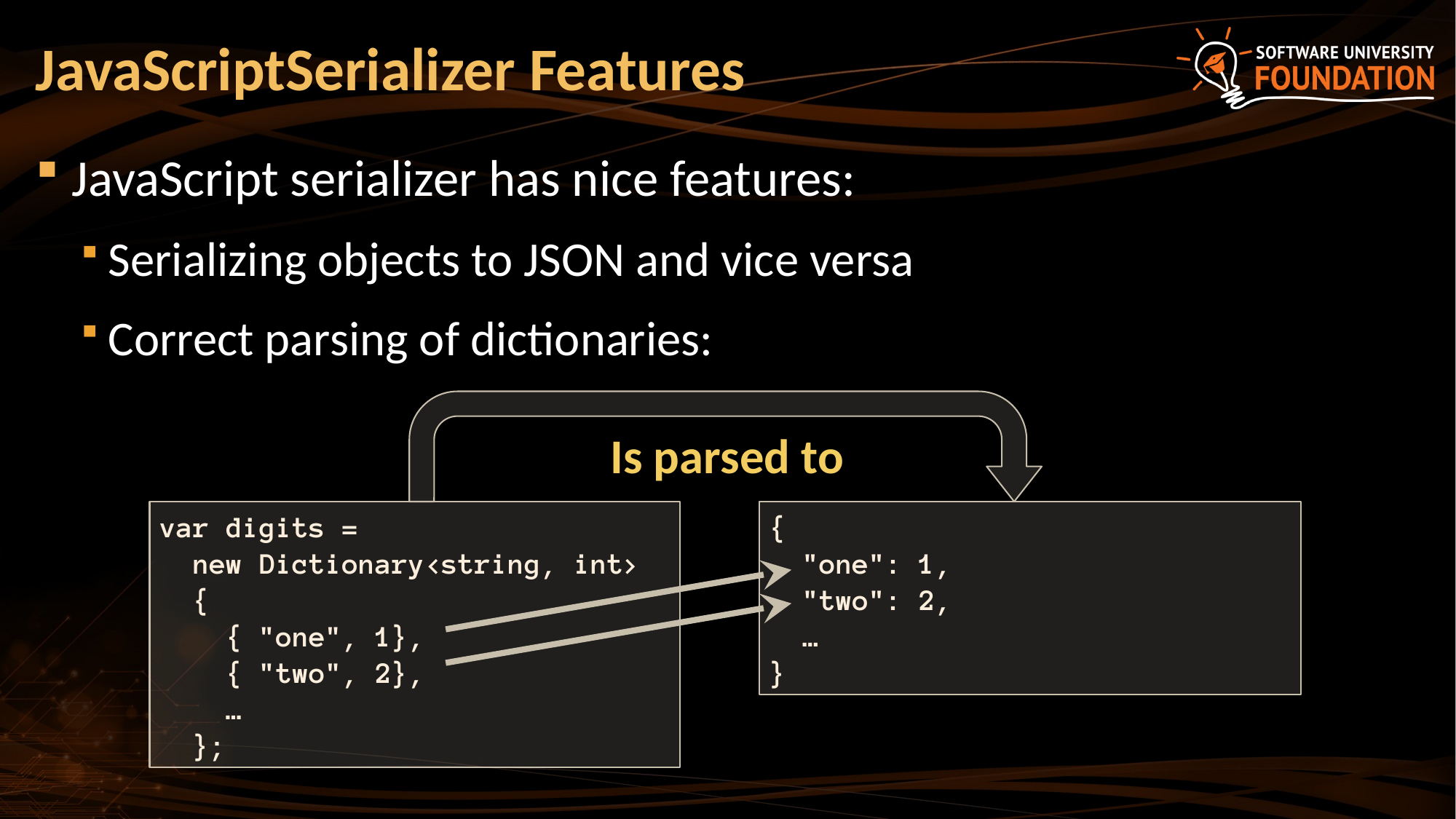

# JavaScriptSerializer Features
JavaScript serializer has nice features:
Serializing objects to JSON and vice versa
Correct parsing of dictionaries:

Is parsed to
var digits =
  new Dictionary<string, int>
  {
    { "one", 1},
    { "two", 2},
    …
  };
{
  "one": 1,
  "two": 2,
  …
}